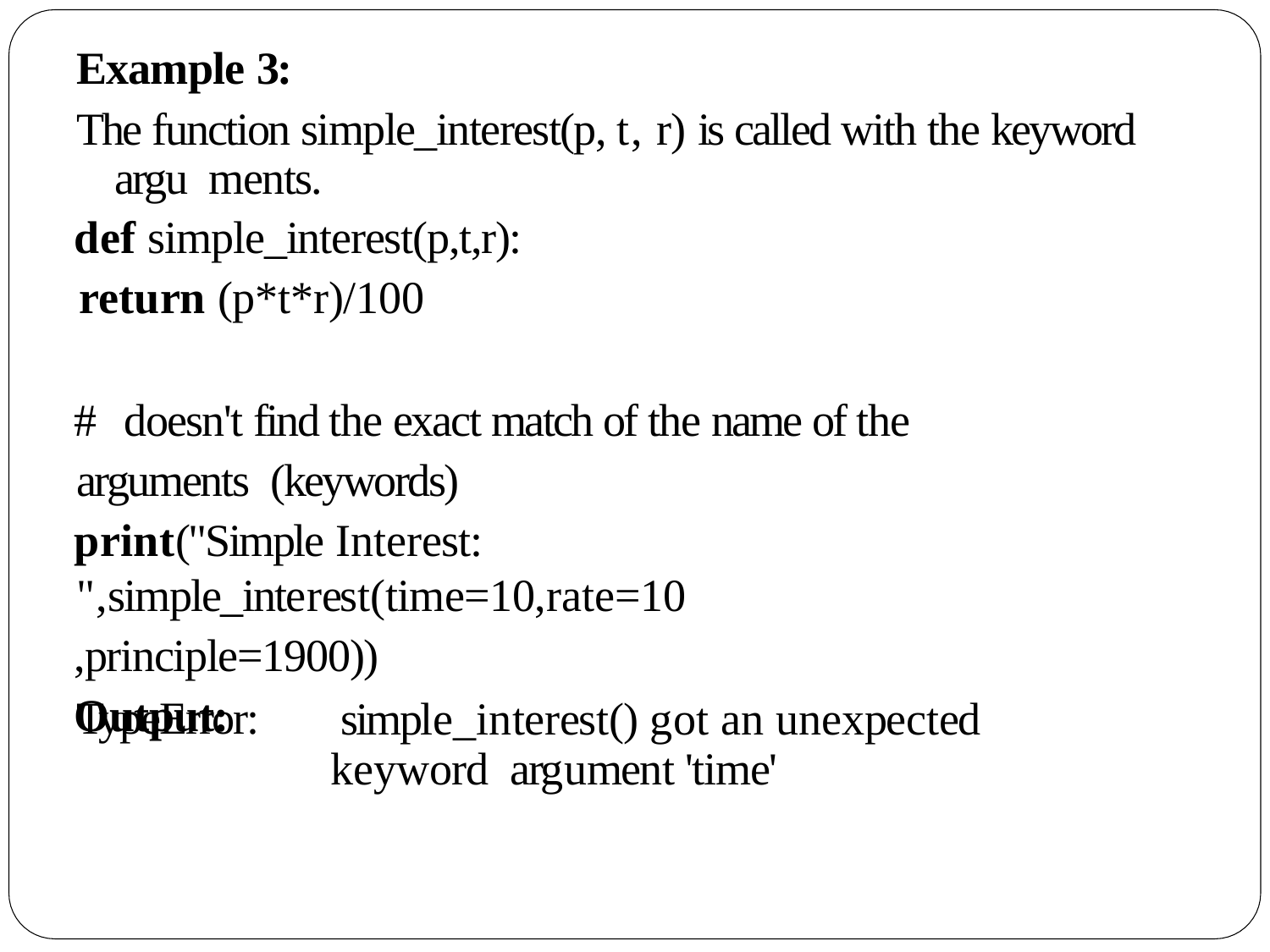

Example 3:
The function simple_interest(p, t, r) is called with the keyword argu  ments.
def simple_interest(p,t,r):
return (p*t*r)/100

# doesn't find the exact match of the name of the arguments  (keywords)
print("Simple Interest: ",simple_interest(time=10,rate=10
,principle=1900))
Output:
TypeError:
simple_interest() got an unexpected keyword  argument 'time'